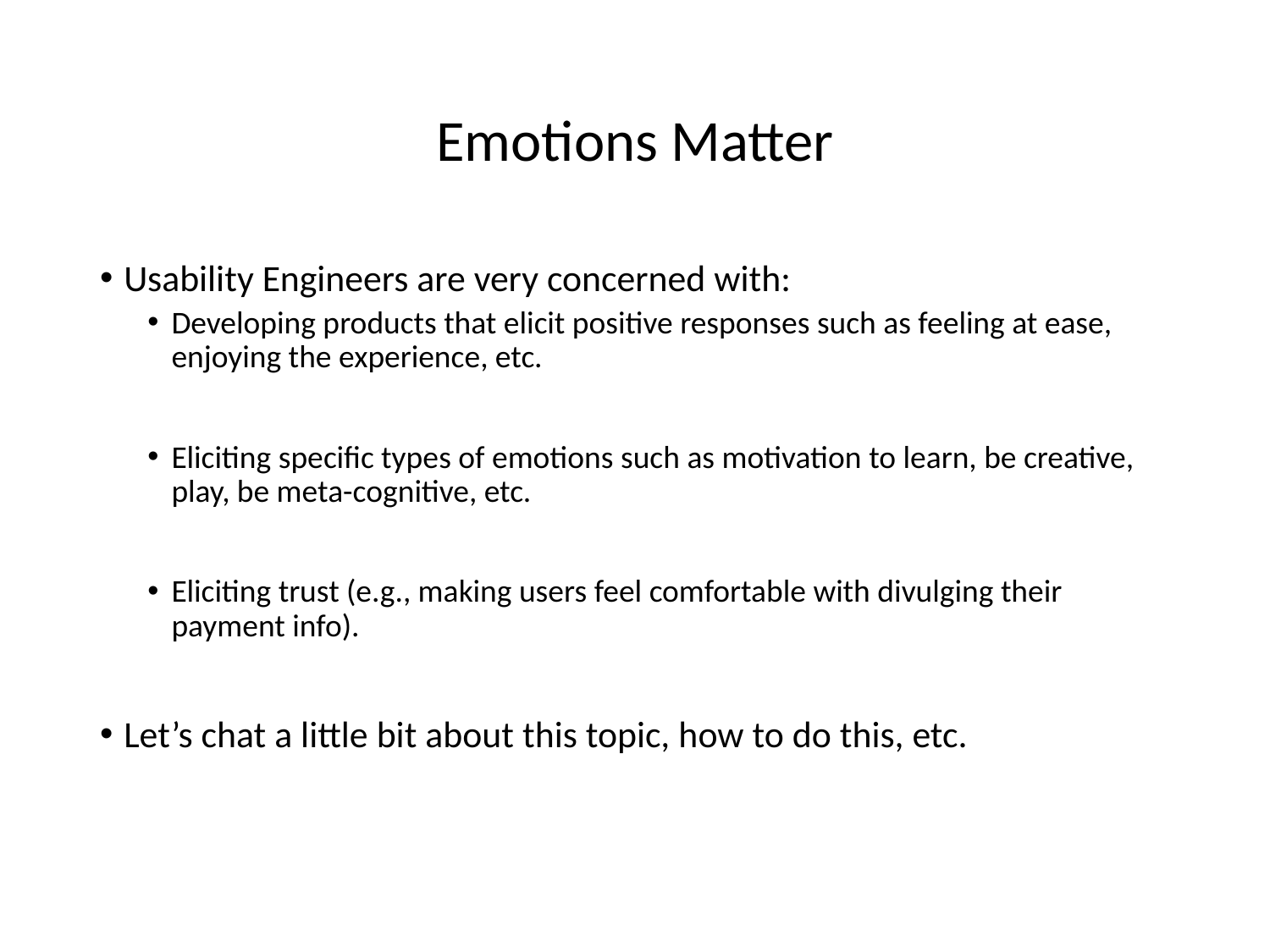

# Emotions Matter
Usability Engineers are very concerned with:
Developing products that elicit positive responses such as feeling at ease, enjoying the experience, etc.

Eliciting specific types of emotions such as motivation to learn, be creative, play, be meta-cognitive, etc.

Eliciting trust (e.g., making users feel comfortable with divulging their payment info).

Let’s chat a little bit about this topic, how to do this, etc.